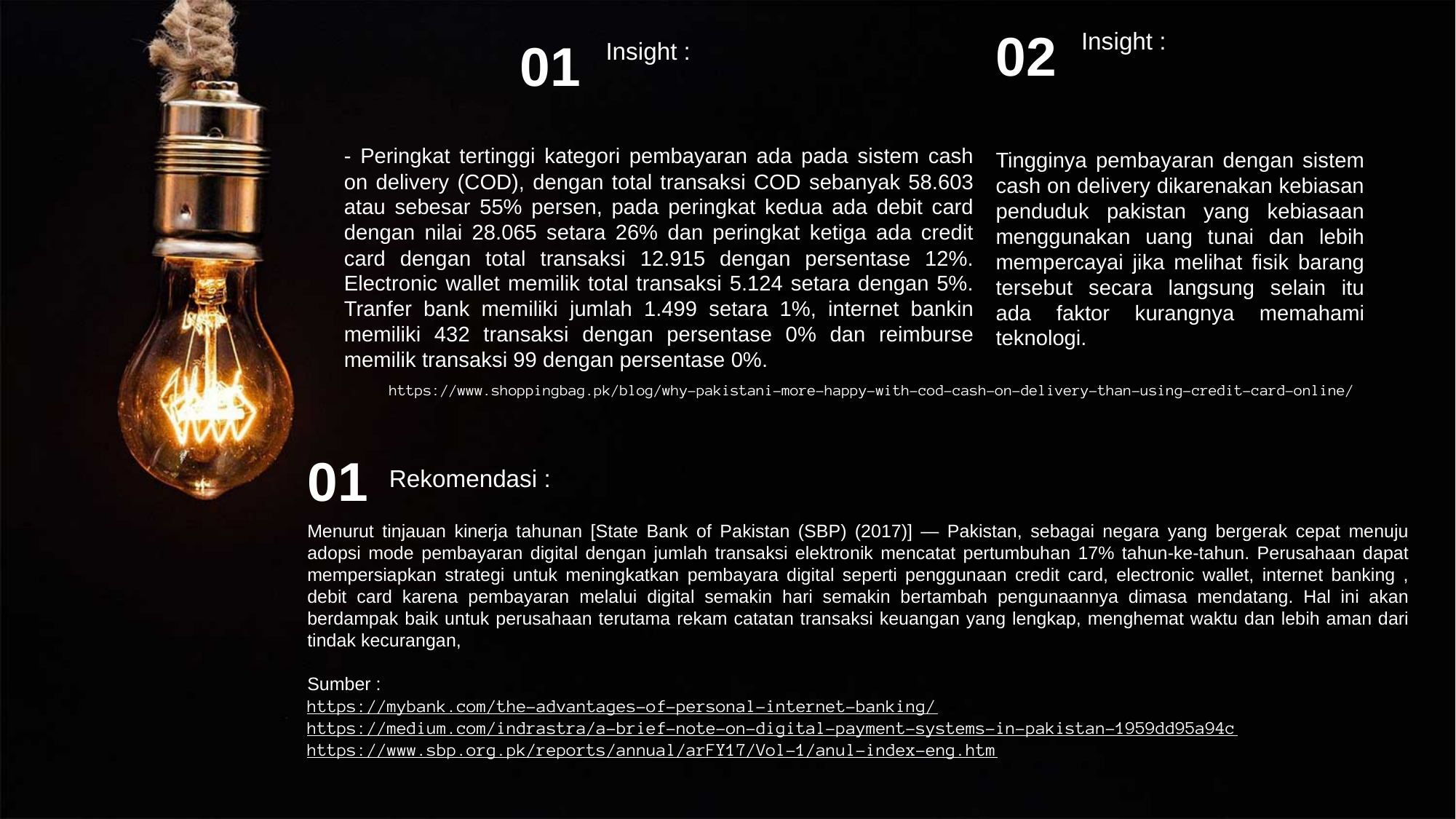

02
Insight :

Tingginya pembayaran dengan sistem cash on delivery dikarenakan kebiasan penduduk pakistan yang kebiasaan menggunakan uang tunai dan lebih mempercayai jika melihat fisik barang tersebut secara langsung selain itu ada faktor kurangnya memahami teknologi.

01
Insight :

- Peringkat tertinggi kategori pembayaran ada pada sistem cash on delivery (COD), dengan total transaksi COD sebanyak 58.603 atau sebesar 55% persen, pada peringkat kedua ada debit card dengan nilai 28.065 setara 26% dan peringkat ketiga ada credit card dengan total transaksi 12.915 dengan persentase 12%. Electronic wallet memilik total transaksi 5.124 setara dengan 5%. Tranfer bank memiliki jumlah 1.499 setara 1%, internet bankin memiliki 432 transaksi dengan persentase 0% dan reimburse memilik transaksi 99 dengan persentase 0%.

https://www.shoppingbag.pk/blog/why-pakistani-more-happy-with-cod-cash-on-delivery-than-using-credit-card-online/
01
Rekomendasi :
Menurut tinjauan kinerja tahunan [State Bank of Pakistan (SBP) (2017)] — Pakistan, sebagai negara yang bergerak cepat menuju adopsi mode pembayaran digital dengan jumlah transaksi elektronik mencatat pertumbuhan 17% tahun-ke-tahun. Perusahaan dapat mempersiapkan strategi untuk meningkatkan pembayara digital seperti penggunaan credit card, electronic wallet, internet banking , debit card karena pembayaran melalui digital semakin hari semakin bertambah pengunaannya dimasa mendatang. Hal ini akan berdampak baik untuk perusahaan terutama rekam catatan transaksi keuangan yang lengkap, menghemat waktu dan lebih aman dari tindak kecurangan,

Sumber :
https://mybank.com/the-advantages-of-personal-internet-banking/
https://medium.com/indrastra/a-brief-note-on-digital-payment-systems-in-pakistan-1959dd95a94c
https://www.sbp.org.pk/reports/annual/arFY17/Vol-1/anul-index-eng.htm